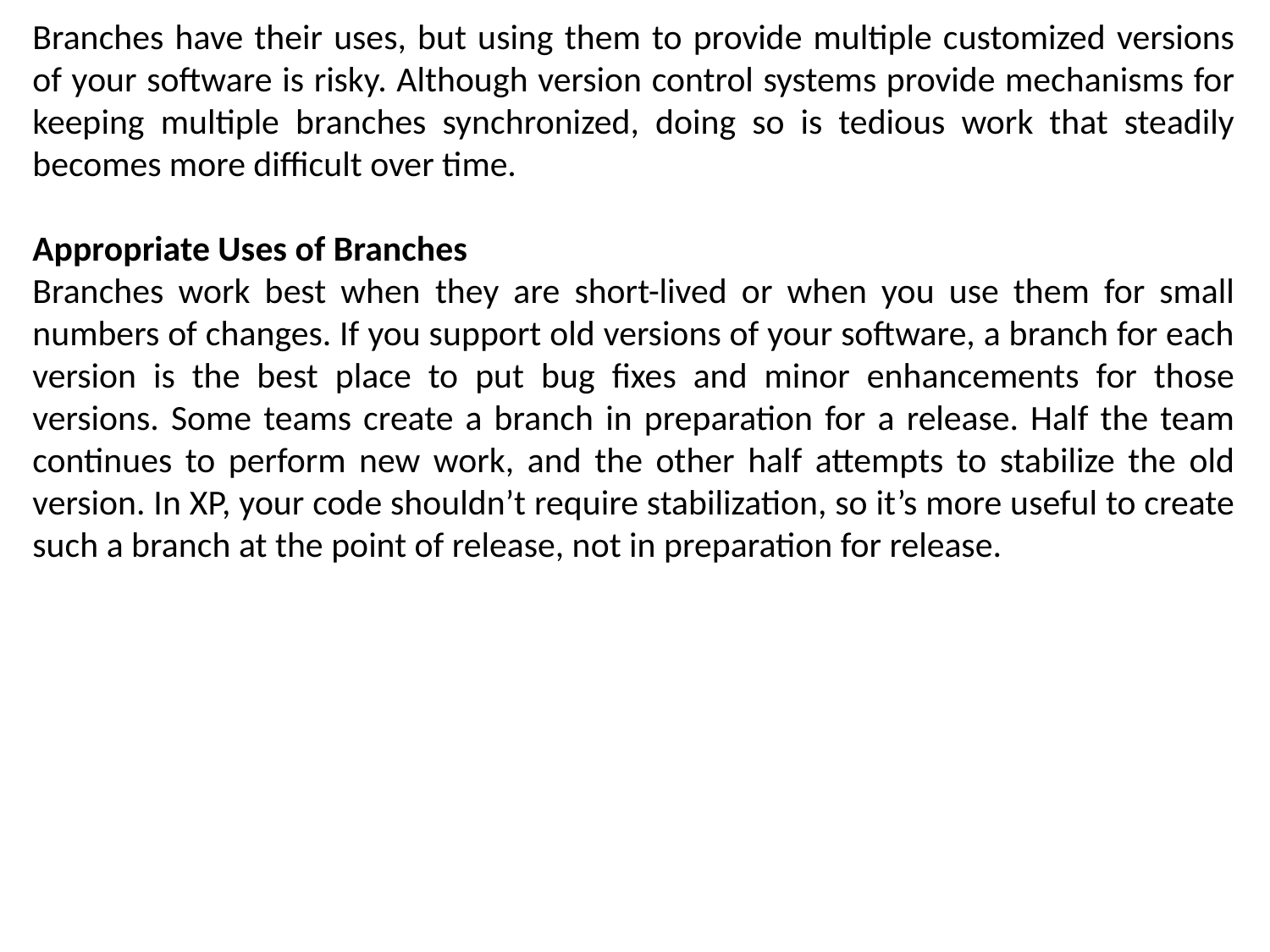

Branches have their uses, but using them to provide multiple customized versions of your software is risky. Although version control systems provide mechanisms for keeping multiple branches synchronized, doing so is tedious work that steadily becomes more difficult over time.

Appropriate Uses of Branches
Branches work best when they are short-lived or when you use them for small numbers of changes. If you support old versions of your software, a branch for each version is the best place to put bug fixes and minor enhancements for those versions. Some teams create a branch in preparation for a release. Half the team continues to perform new work, and the other half attempts to stabilize the old version. In XP, your code shouldn’t require stabilization, so it’s more useful to create such a branch at the point of release, not in preparation for release.